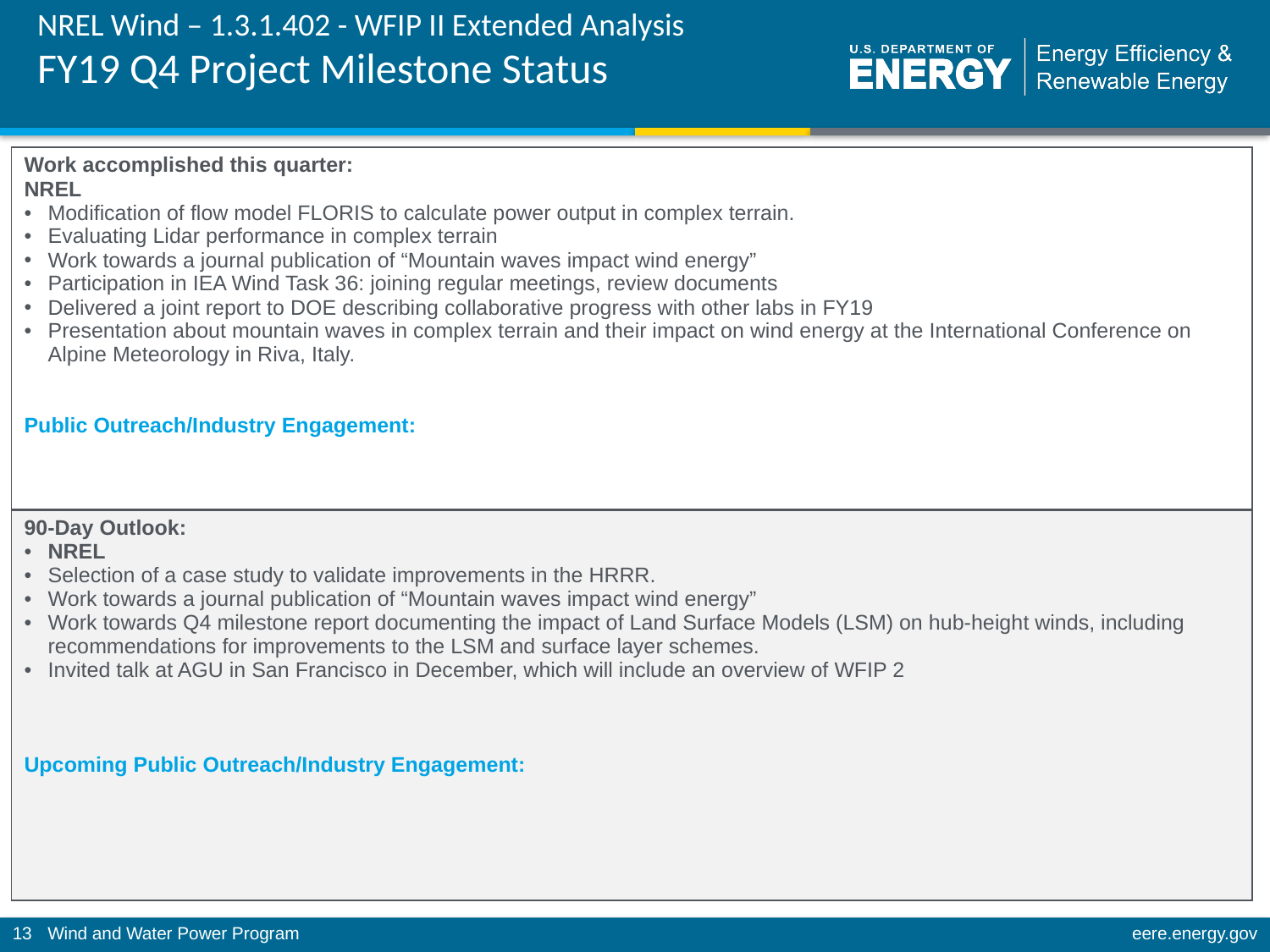

# NREL Wind – 1.3.1.402 - WFIP II Extended Analysis FY19 Q4 Project Milestone Status

| Work accomplished this quarter: NREL Modification of flow model FLORIS to calculate power output in complex terrain. Evaluating Lidar performance in complex terrain Work towards a journal publication of “Mountain waves impact wind energy” Participation in IEA Wind Task 36: joining regular meetings, review documents Delivered a joint report to DOE describing collaborative progress with other labs in FY19 Presentation about mountain waves in complex terrain and their impact on wind energy at the International Conference on Alpine Meteorology in Riva, Italy. Public Outreach/Industry Engagement: |
| --- |
| 90-Day Outlook: NREL Selection of a case study to validate improvements in the HRRR. Work towards a journal publication of “Mountain waves impact wind energy” Work towards Q4 milestone report documenting the impact of Land Surface Models (LSM) on hub-height winds, including recommendations for improvements to the LSM and surface layer schemes. Invited talk at AGU in San Francisco in December, which will include an overview of WFIP 2 Upcoming Public Outreach/Industry Engagement: |